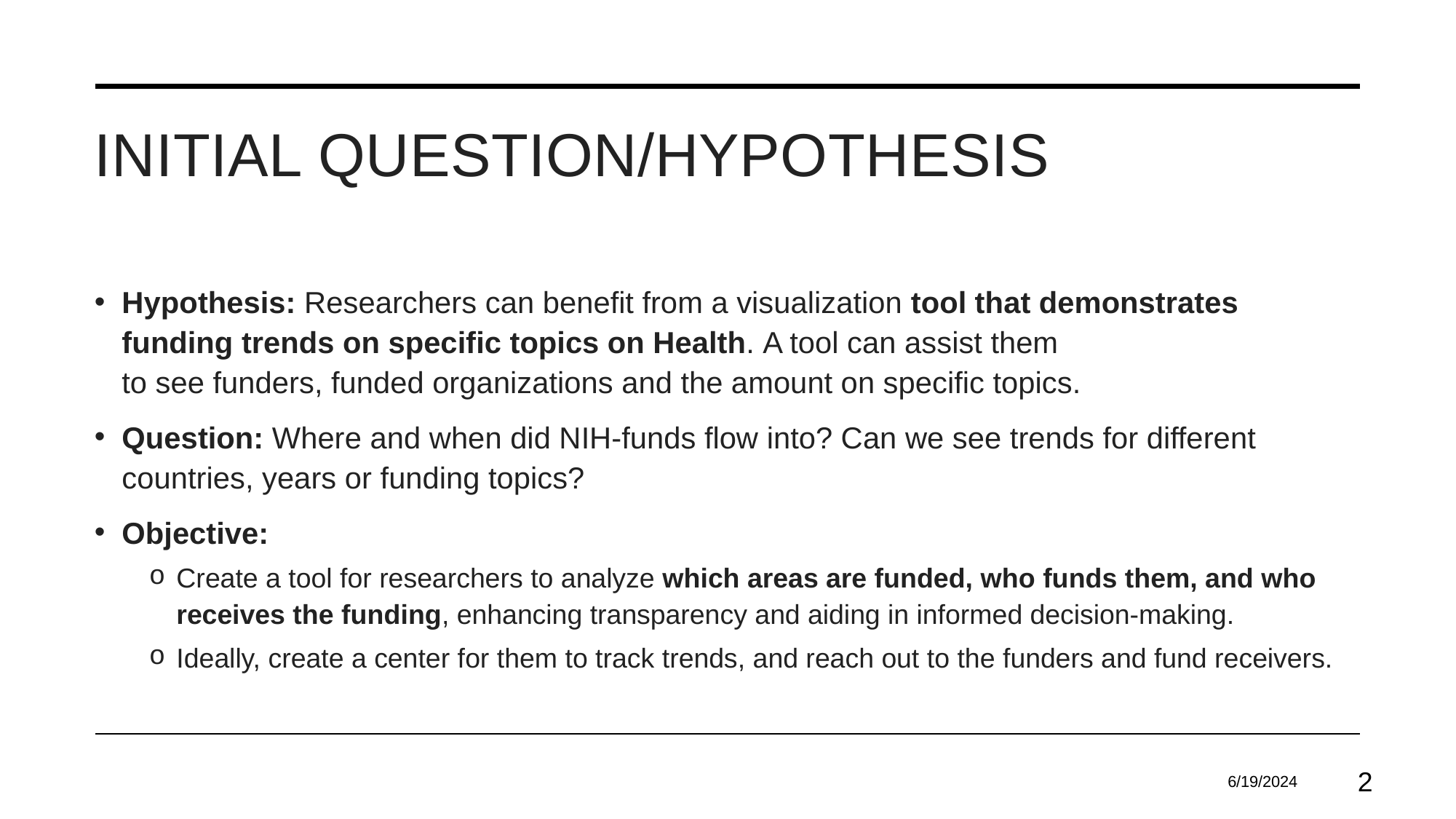

# Initial Question/Hypothesis
Hypothesis: Researchers can benefit from a visualization tool that demonstrates funding trends on specific topics on Health. A tool can assist them to see funders, funded organizations and the amount on specific topics.
Question: Where and when did NIH-funds flow into? Can we see trends for different countries, years or funding topics?
Objective:
Create a tool for researchers to analyze which areas are funded, who funds them, and who receives the funding, enhancing transparency and aiding in informed decision-making.
Ideally, create a center for them to track trends, and reach out to the funders and fund receivers.

6/19/2024
2